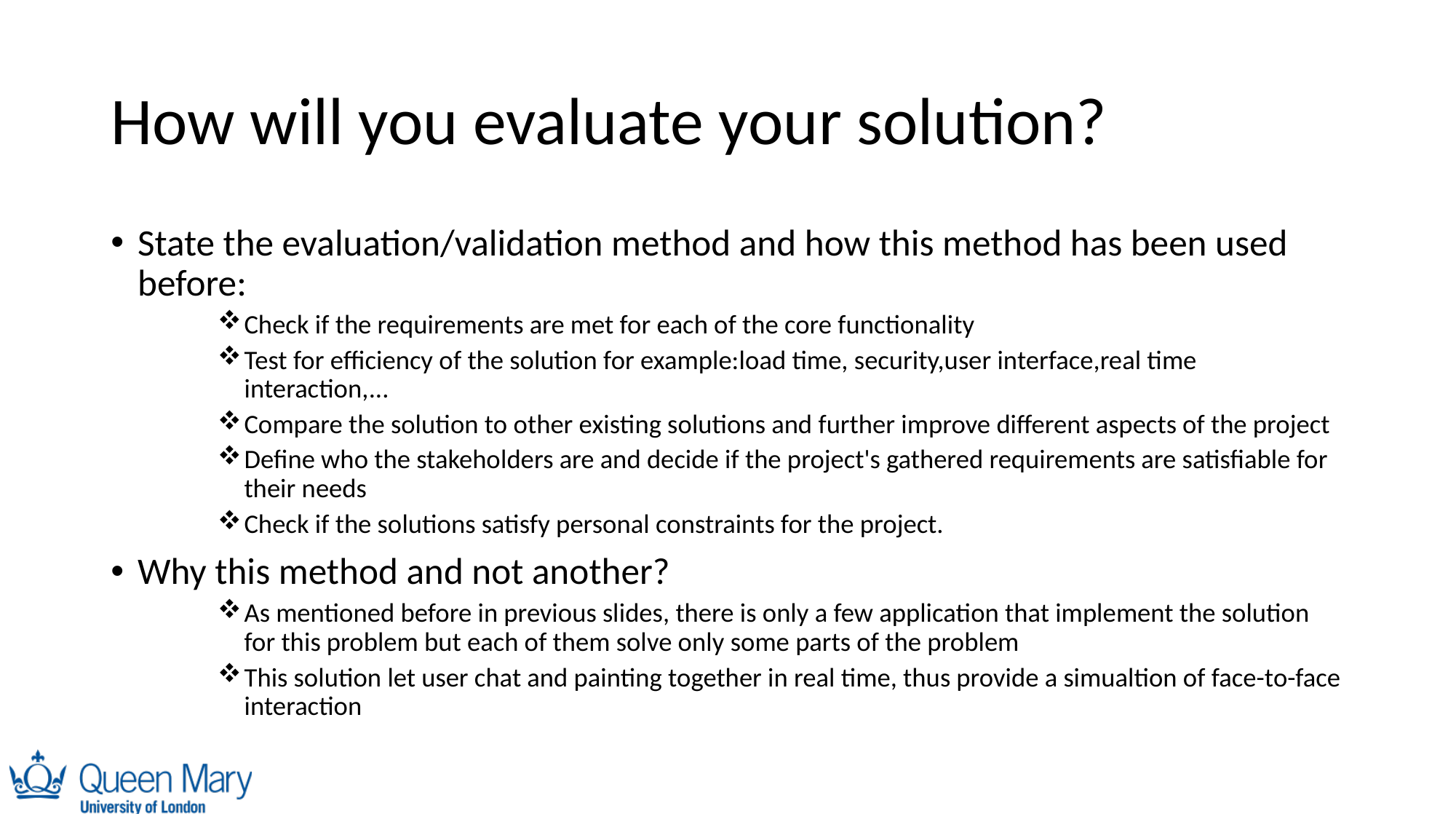

# How will you evaluate your solution?
State the evaluation/validation method and how this method has been used before:
Check if the requirements are met for each of the core functionality
Test for efficiency of the solution for example:load time, security,user interface,real time interaction,...
Compare the solution to other existing solutions and further improve different aspects of the project
Define who the stakeholders are and decide if the project's gathered requirements are satisfiable for their needs
Check if the solutions satisfy personal constraints for the project.
Why this method and not another?
As mentioned before in previous slides, there is only a few application that implement the solution for this problem but each of them solve only some parts of the problem
This solution let user chat and painting together in real time, thus provide a simualtion of face-to-face interaction

9